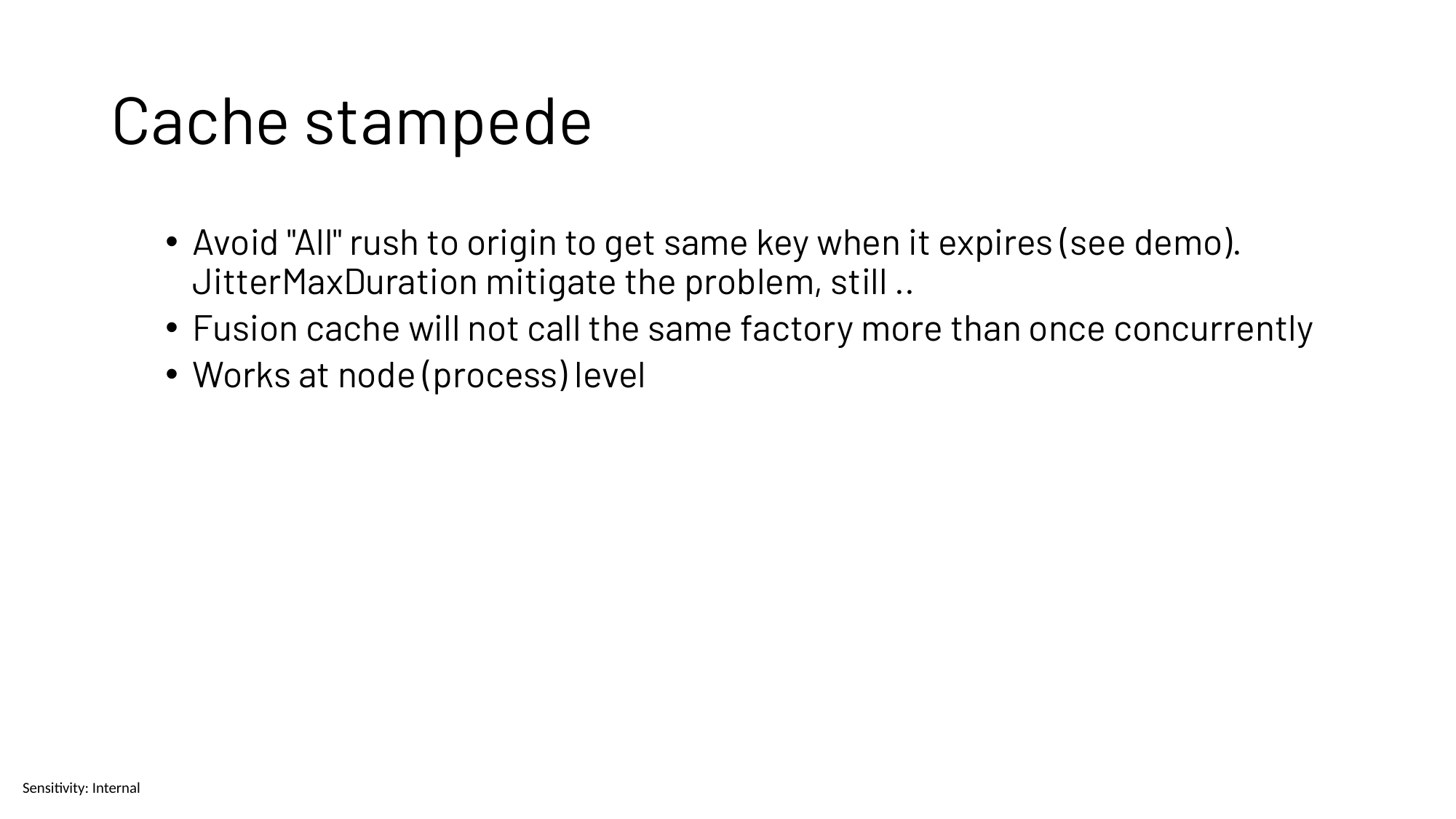

# Cache stampede
Avoid "All" rush to origin to get same key when it expires (see demo). JitterMaxDuration mitigate the problem, still ..
Fusion cache will not call the same factory more than once concurrently
Works at node (process) level